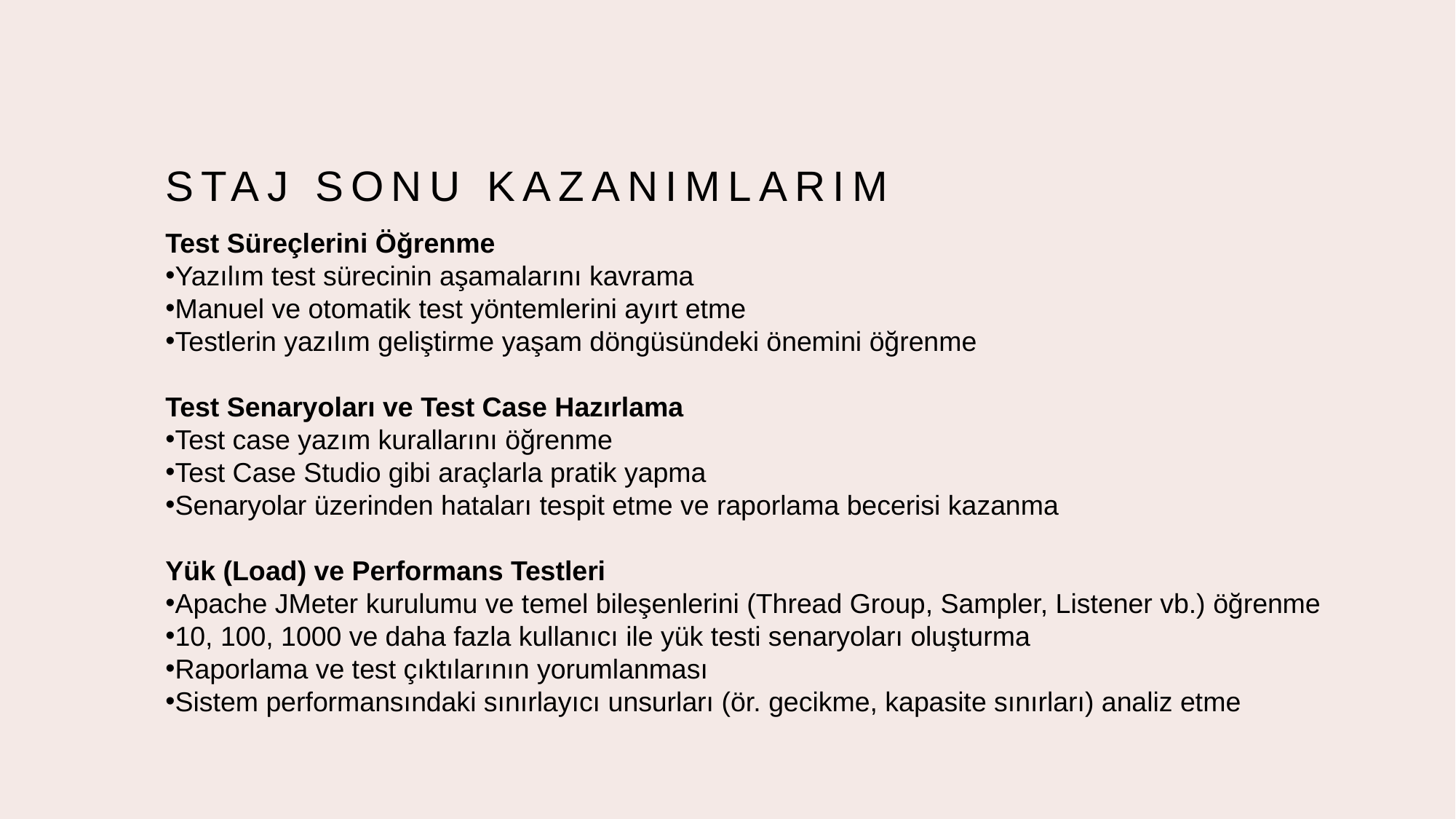

# Staj sonu kazanımlarım
Test Süreçlerini Öğrenme
Yazılım test sürecinin aşamalarını kavrama
Manuel ve otomatik test yöntemlerini ayırt etme
Testlerin yazılım geliştirme yaşam döngüsündeki önemini öğrenme

Test Senaryoları ve Test Case Hazırlama
Test case yazım kurallarını öğrenme
Test Case Studio gibi araçlarla pratik yapma
Senaryolar üzerinden hataları tespit etme ve raporlama becerisi kazanma

Yük (Load) ve Performans Testleri
Apache JMeter kurulumu ve temel bileşenlerini (Thread Group, Sampler, Listener vb.) öğrenme
10, 100, 1000 ve daha fazla kullanıcı ile yük testi senaryoları oluşturma
Raporlama ve test çıktılarının yorumlanması
Sistem performansındaki sınırlayıcı unsurları (ör. gecikme, kapasite sınırları) analiz etme